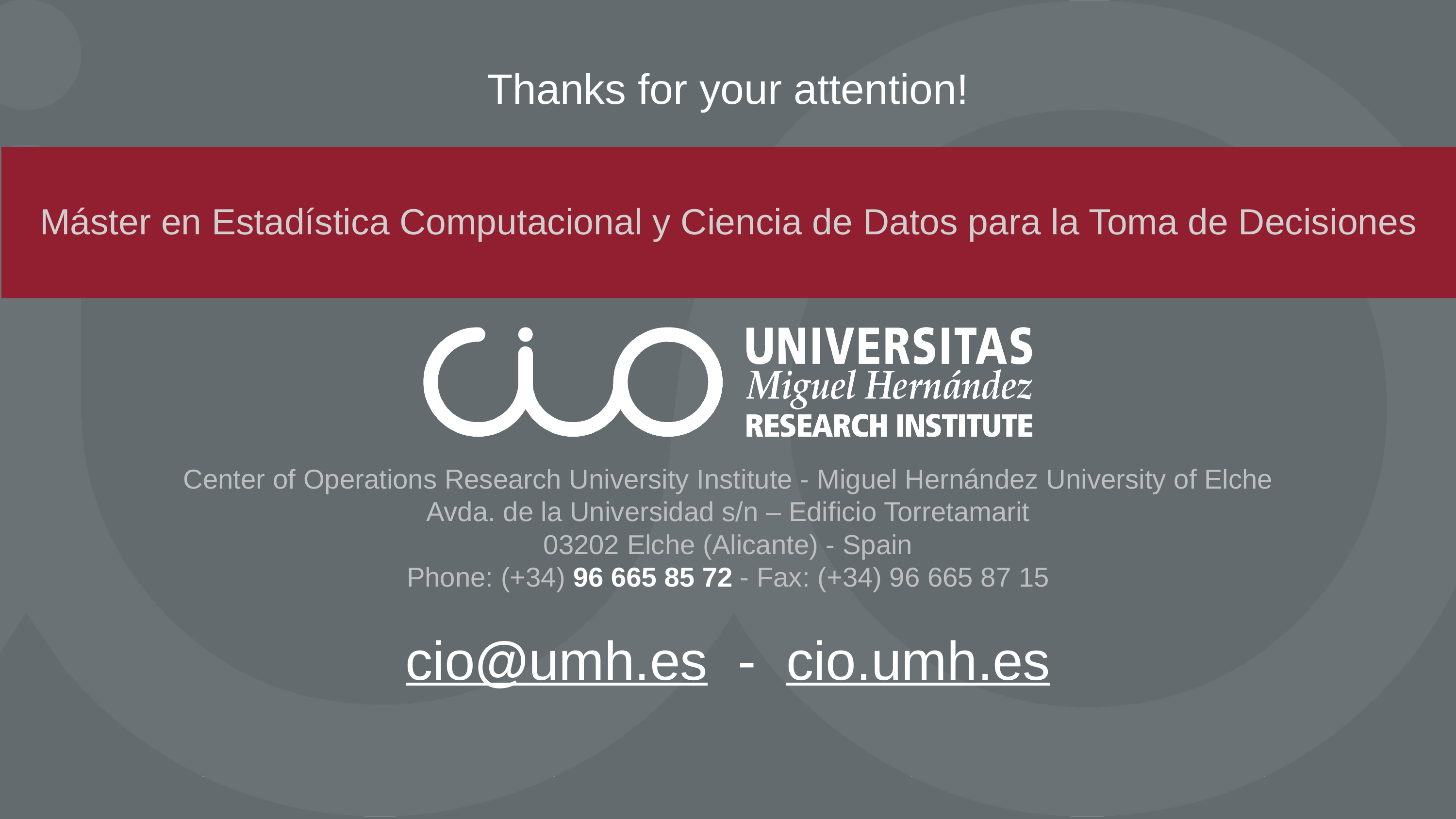

Thanks for your attention!
Máster en Estadística Computacional y Ciencia de Datos para la Toma de Decisiones